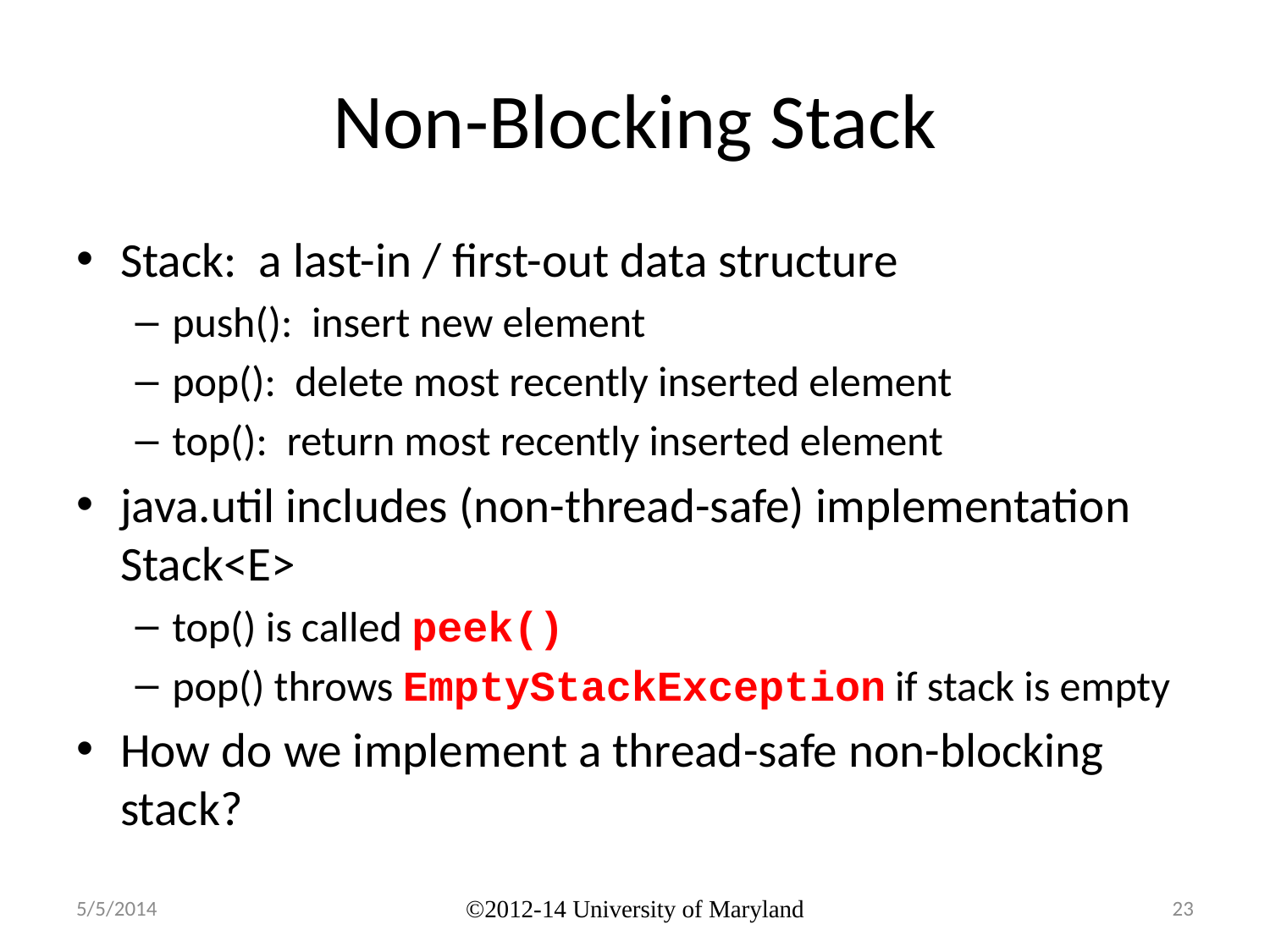

# Non-Blocking Stack
Stack:  a last-in / first-out data structure
push():  insert new element
pop():  delete most recently inserted element
top():  return most recently inserted element
java.util includes (non-thread-safe) implementation Stack<E>
top() is called peek()
pop() throws EmptyStackException if stack is empty
How do we implement a thread-safe non-blocking stack?
5/5/2014
©2012-14 University of Maryland
23